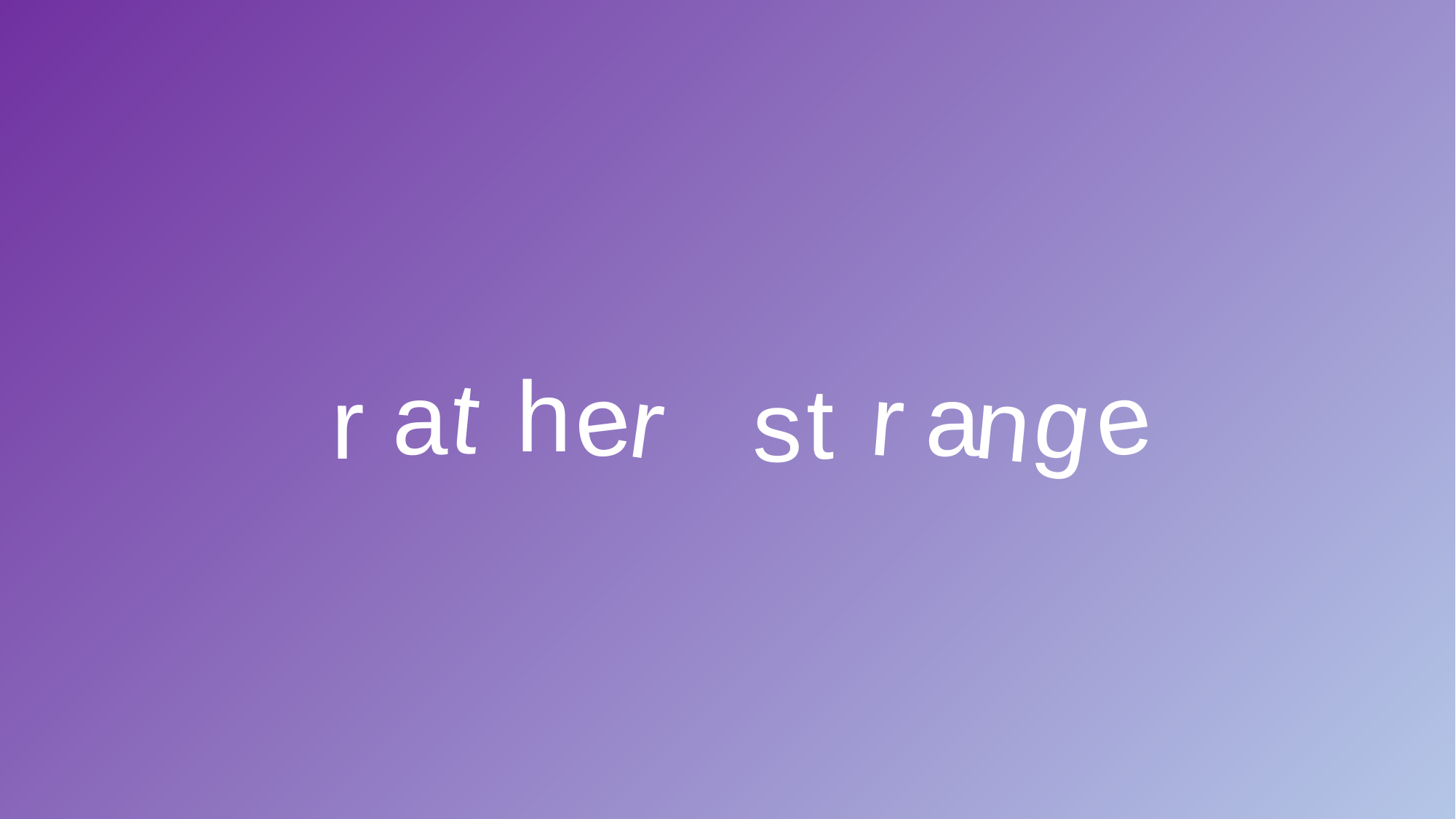

h
t
a
e
r
a
e
g
r
t
r
n
s